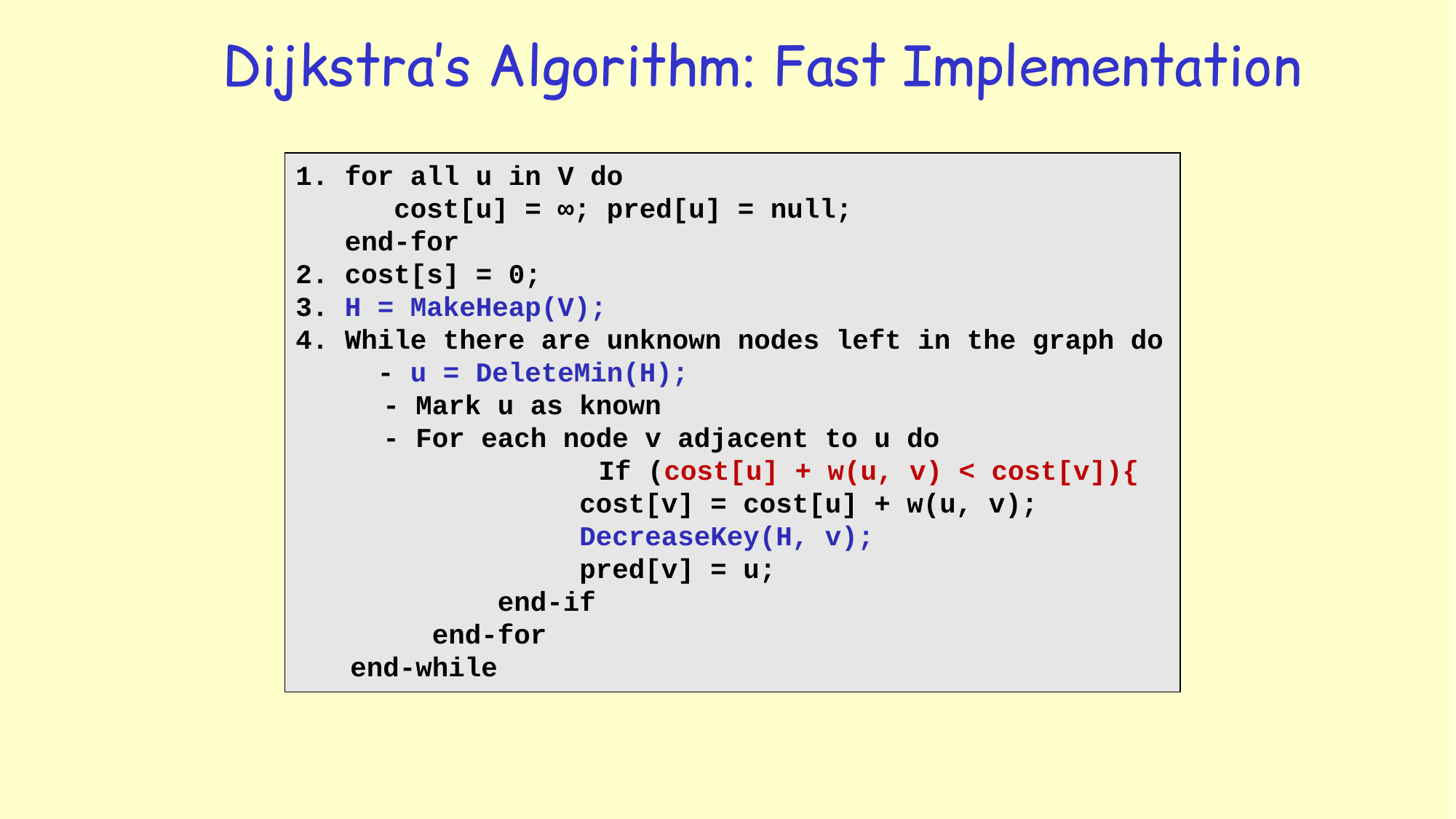

# Dijkstra’s Algorithm: Fast Implementation
1. for all u in V do
      cost[u] = ∞; pred[u] = null;
   end-for
2. cost[s] = 0;
3. H = MakeHeap(V);
4. While there are unknown nodes left in the graph do
     - u = DeleteMin(H);
  - Mark u as known
  - For each node v adjacent to u do
		      If (cost[u] + w(u, v) < cost[v]){
              cost[v] = cost[u] + w(u, v);
              DecreaseKey(H, v);
              pred[v] = u;
         end-if
     end-for
end-while